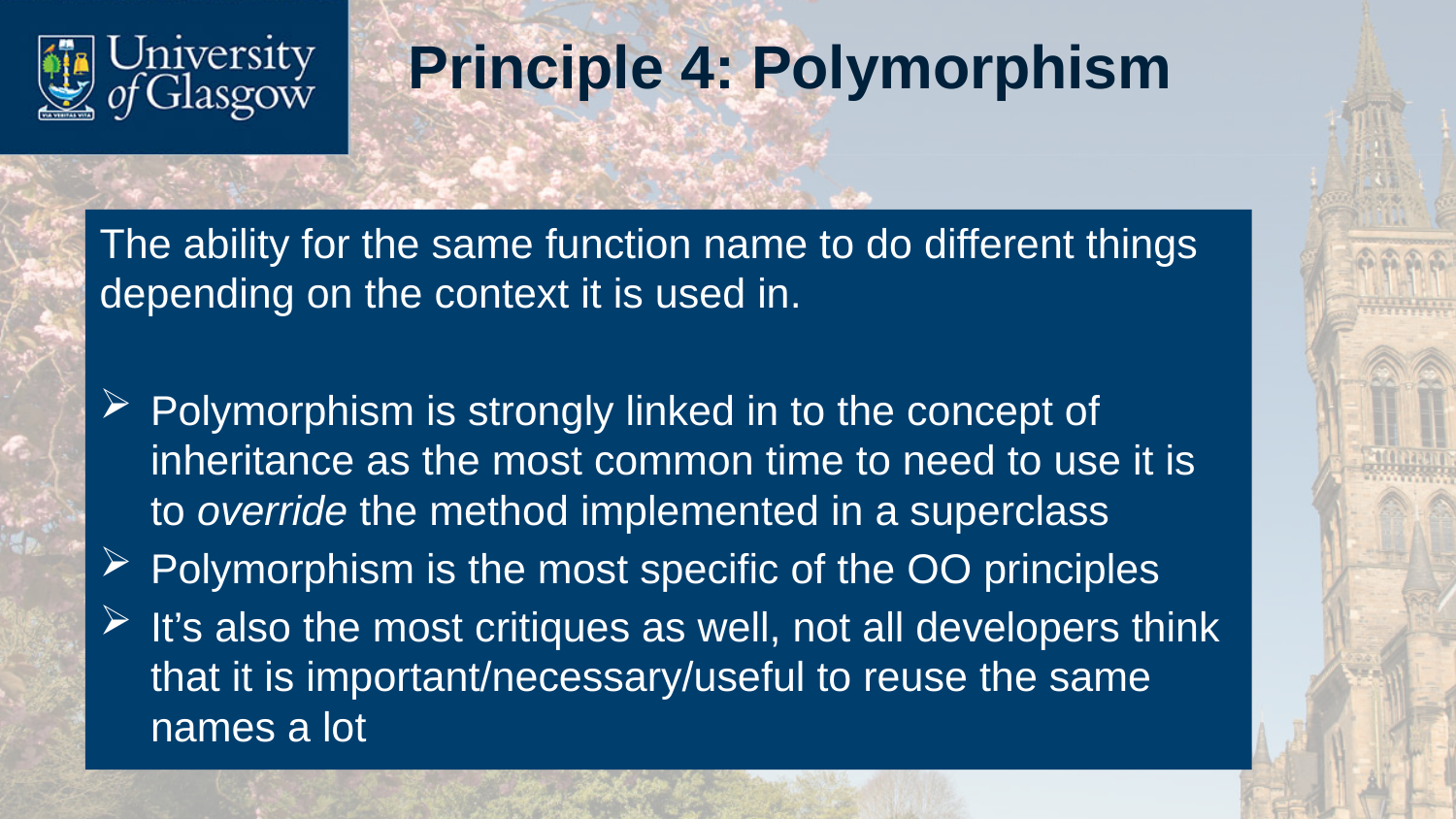

# Principle 4: Polymorphism
The ability for the same function name to do different things depending on the context it is used in.

Polymorphism is strongly linked in to the concept of inheritance as the most common time to need to use it is to override the method implemented in a superclass
Polymorphism is the most specific of the OO principles
It’s also the most critiques as well, not all developers think that it is important/necessary/useful to reuse the same names a lot